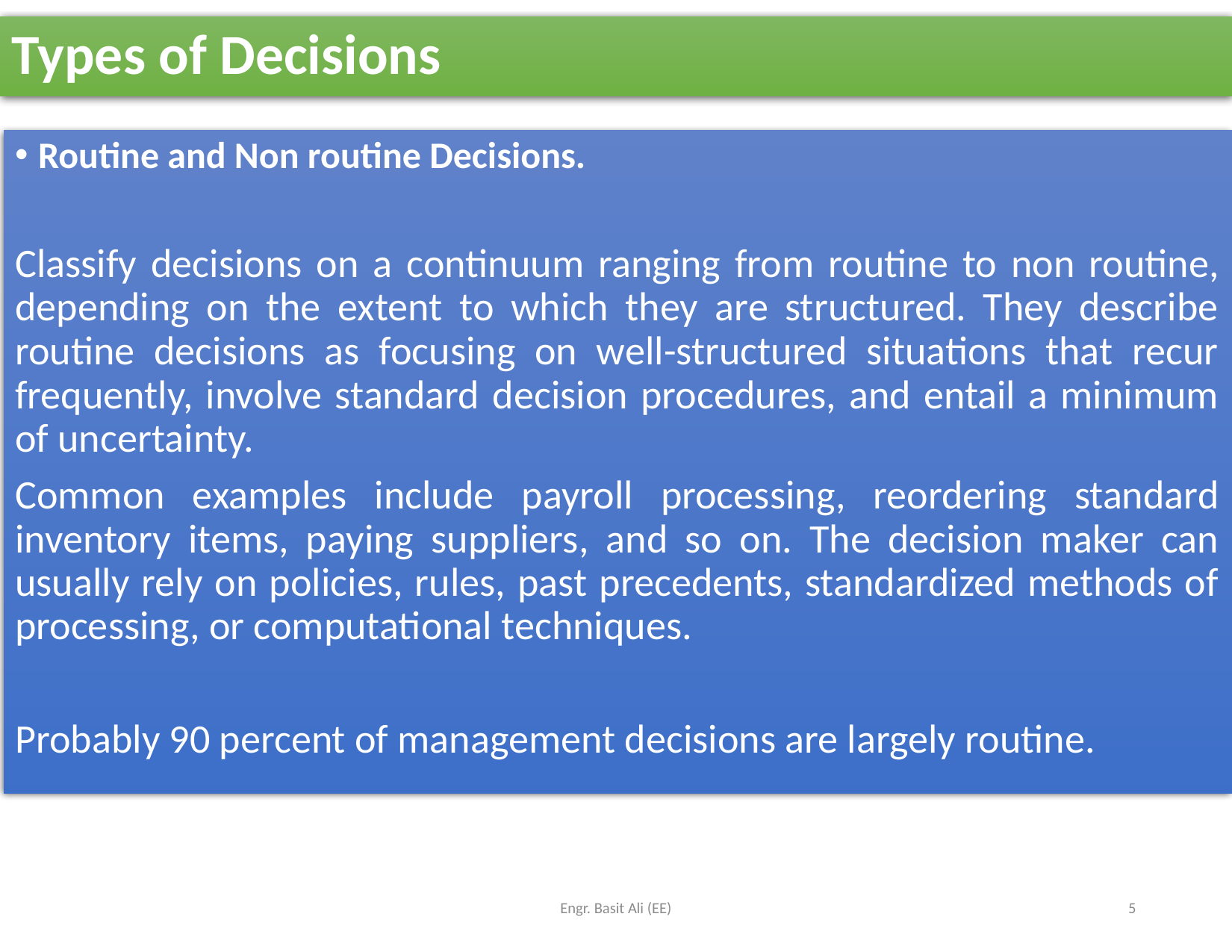

# Types of Decisions
Routine and Non routine Decisions.

Classify decisions on a continuum ranging from routine to non routine, depending on the extent to which they are structured. They describe routine decisions as focusing on well-structured situations that recur frequently, involve standard decision procedures, and entail a minimum of uncertainty.
Common examples include payroll processing, reordering standard inventory items, paying suppliers, and so on. The decision maker can usually rely on policies, rules, past precedents, standardized methods of processing, or computational techniques.

Probably 90 percent of management decisions are largely routine.

Engr. Basit Ali (EE)
5